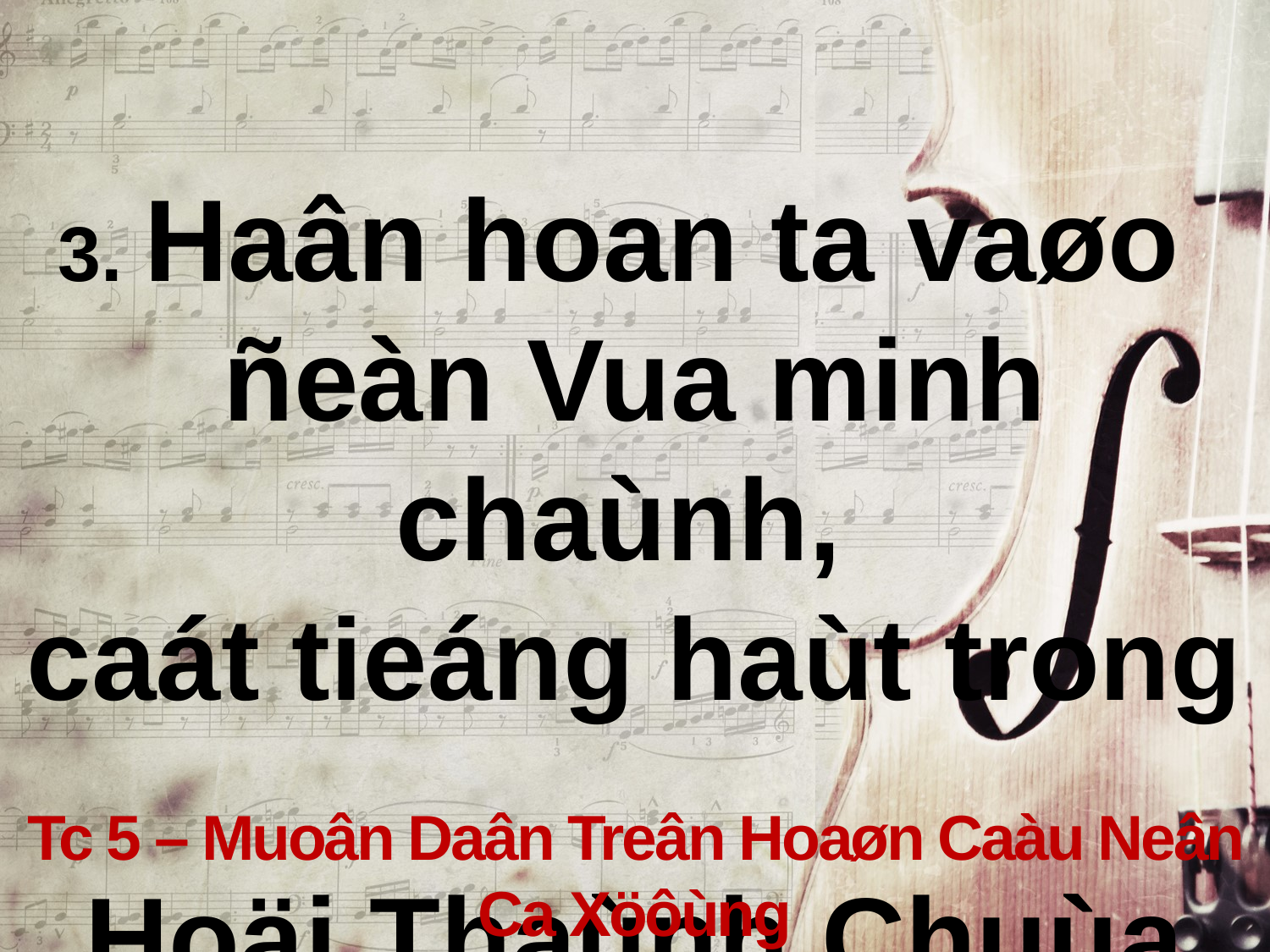

3. Haân hoan ta vaøo
ñeàn Vua minh chaùnh,
caát tieáng haùt trong
Hoäi Thaùnh Chuùa Cha.
Tc 5 – Muoân Daân Treân Hoaøn Caàu Neân Ca Xöôùng